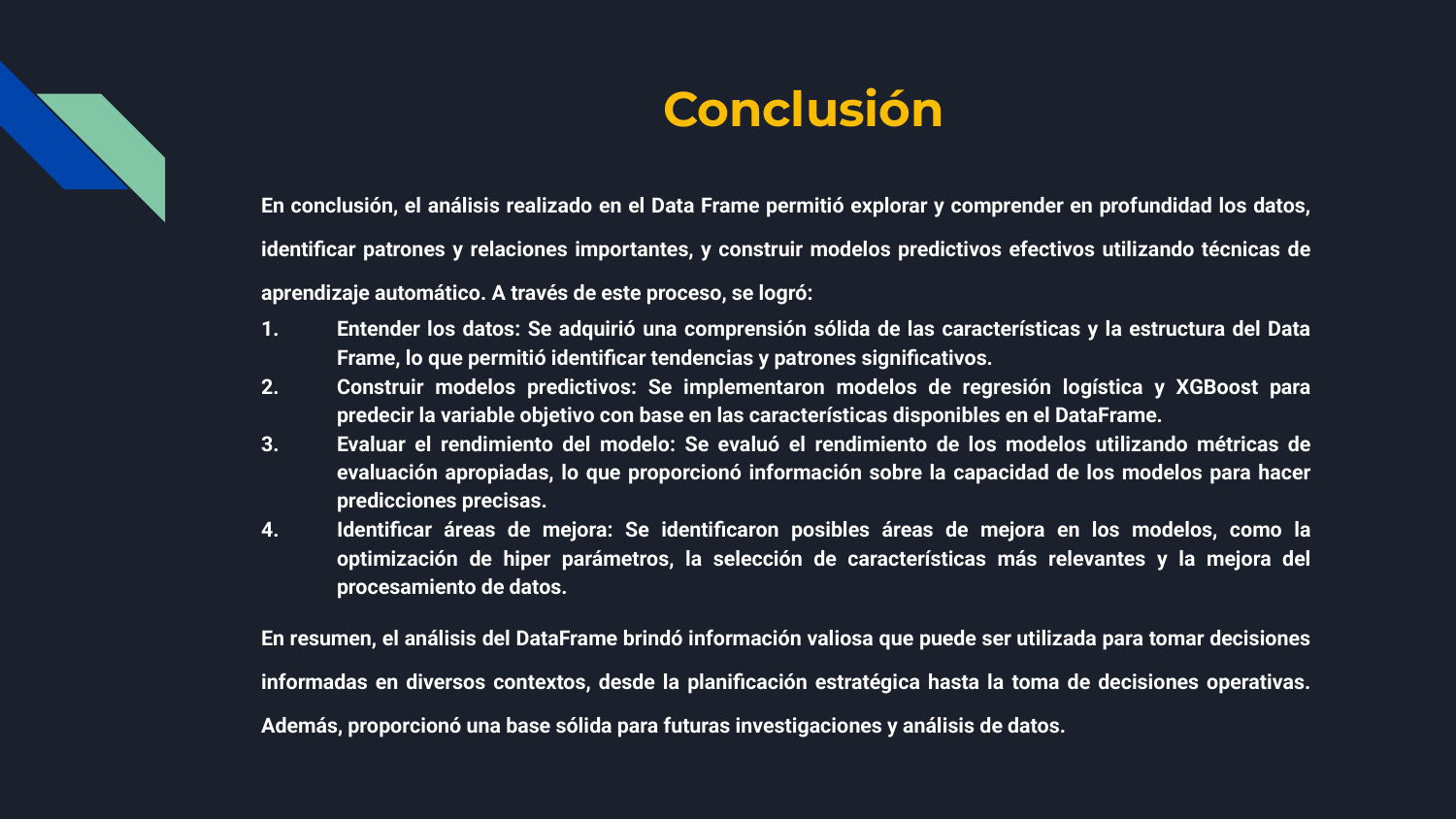

# Conclusión
En conclusión, el análisis realizado en el Data Frame permitió explorar y comprender en profundidad los datos, identificar patrones y relaciones importantes, y construir modelos predictivos efectivos utilizando técnicas de aprendizaje automático. A través de este proceso, se logró:
Entender los datos: Se adquirió una comprensión sólida de las características y la estructura del Data Frame, lo que permitió identificar tendencias y patrones significativos.
Construir modelos predictivos: Se implementaron modelos de regresión logística y XGBoost para predecir la variable objetivo con base en las características disponibles en el DataFrame.
Evaluar el rendimiento del modelo: Se evaluó el rendimiento de los modelos utilizando métricas de evaluación apropiadas, lo que proporcionó información sobre la capacidad de los modelos para hacer predicciones precisas.
Identificar áreas de mejora: Se identificaron posibles áreas de mejora en los modelos, como la optimización de hiper parámetros, la selección de características más relevantes y la mejora del procesamiento de datos.
En resumen, el análisis del DataFrame brindó información valiosa que puede ser utilizada para tomar decisiones informadas en diversos contextos, desde la planificación estratégica hasta la toma de decisiones operativas. Además, proporcionó una base sólida para futuras investigaciones y análisis de datos.